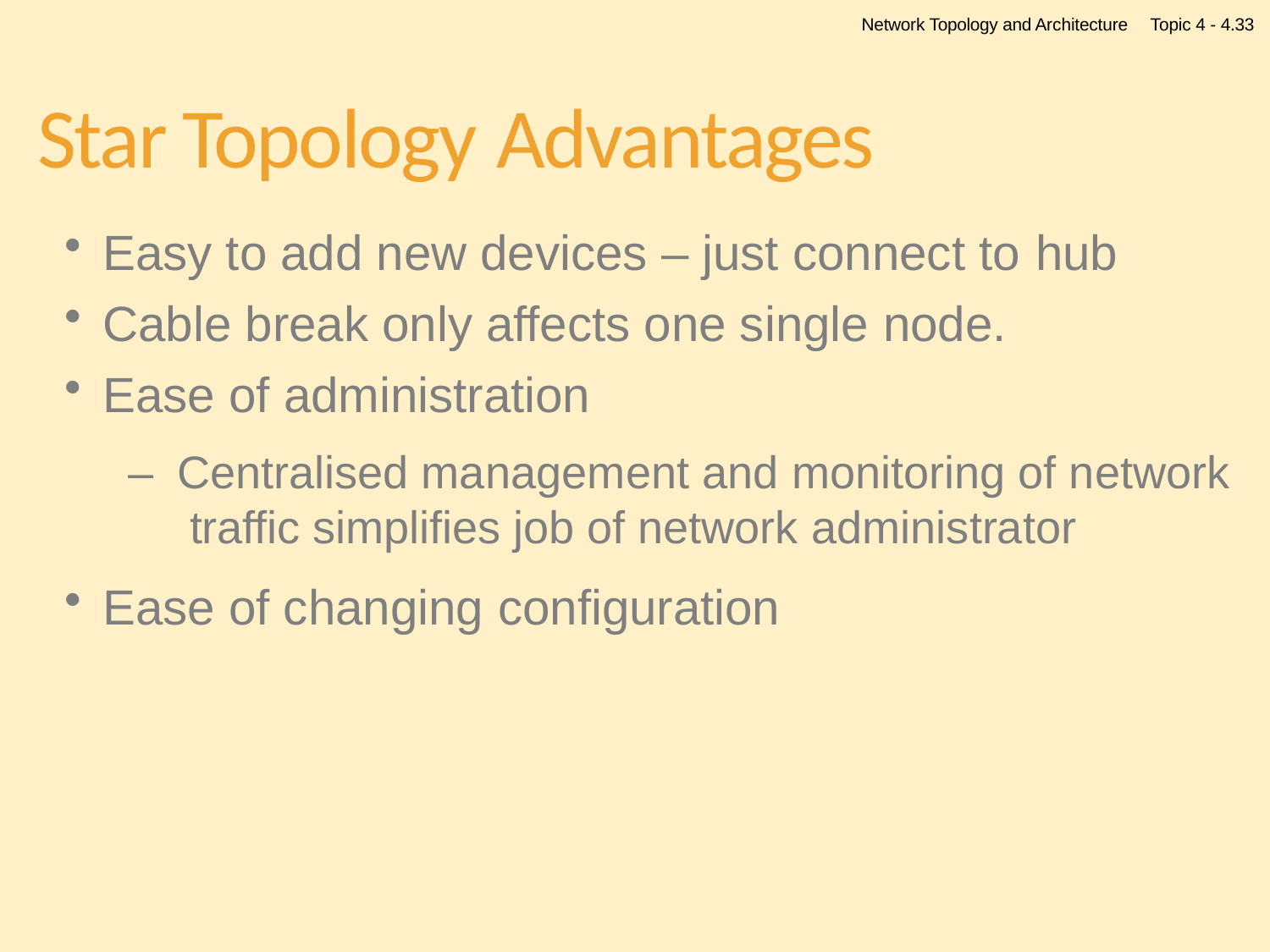

Network Topology and Architecture
Topic 4 - 4.33
# Star Topology Advantages
Easy to add new devices – just connect to hub
Cable break only affects one single node.
Ease of administration
–	Centralised management and monitoring of network  traffic simplifies job of network administrator
Ease of changing configuration